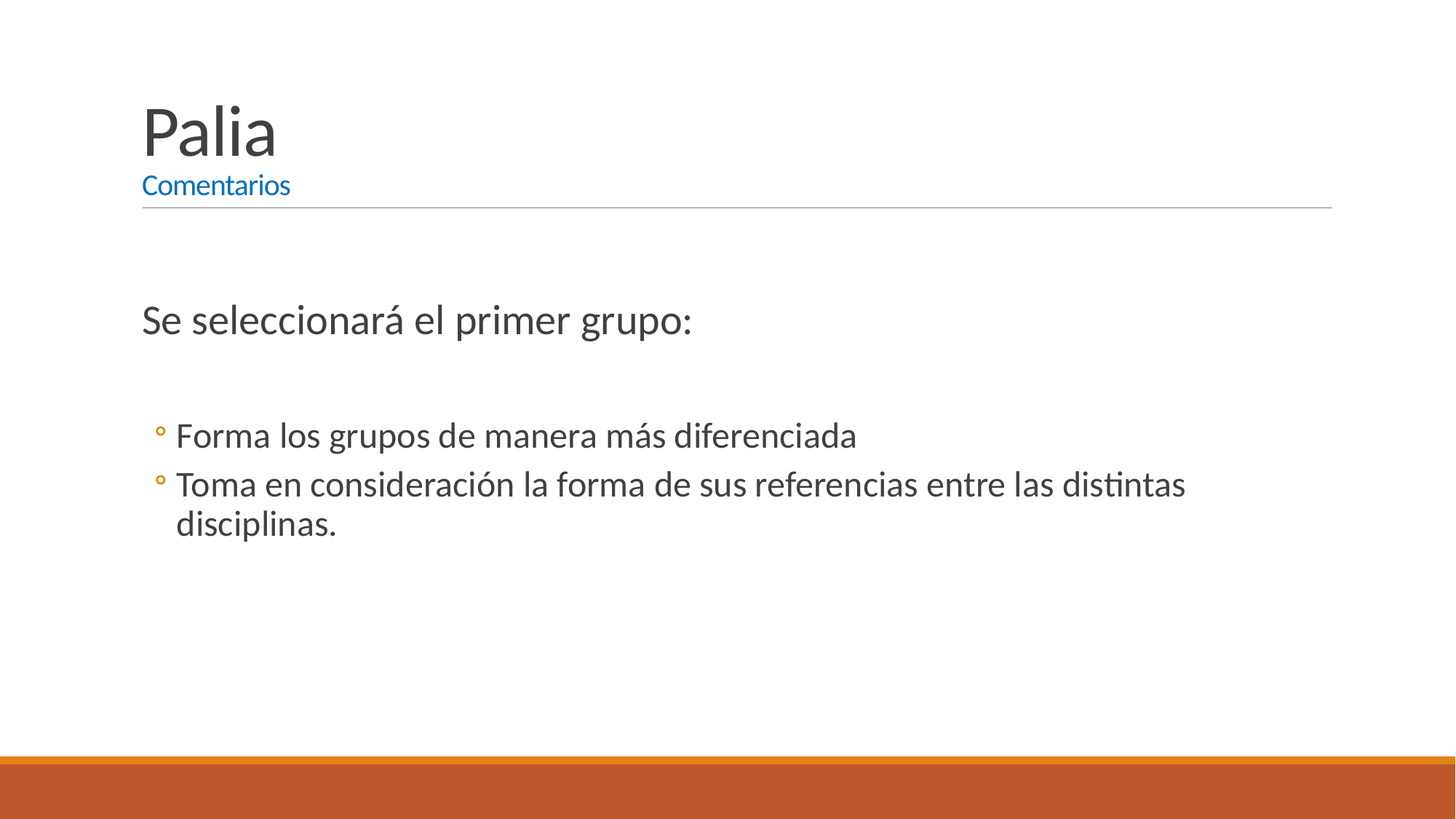

# Palia Comentarios

Se seleccionará el primer grupo:

Forma los grupos de manera más diferenciada
Toma en consideración la forma de sus referencias entre las distintas disciplinas.